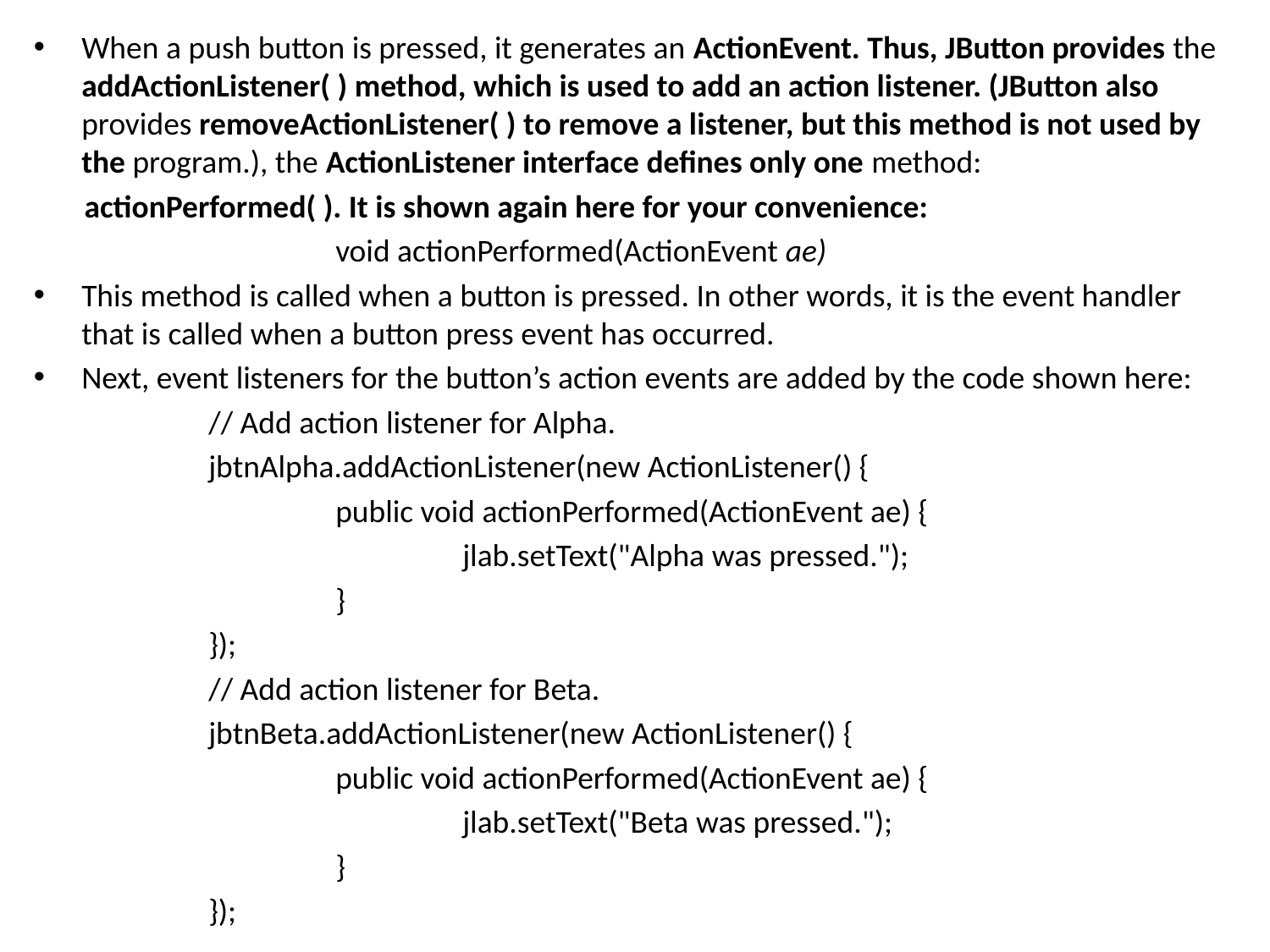

When a push button is pressed, it generates an ActionEvent. Thus, JButton provides the addActionListener( ) method, which is used to add an action listener. (JButton also provides removeActionListener( ) to remove a listener, but this method is not used by the program.), the ActionListener interface defines only one method:
       actionPerformed( ). It is shown again here for your convenience:
			void actionPerformed(ActionEvent ae)
This method is called when a button is pressed. In other words, it is the event handler that is called when a button press event has occurred.
Next, event listeners for the button’s action events are added by the code shown here:
		// Add action listener for Alpha.
		jbtnAlpha.addActionListener(new ActionListener() {
			public void actionPerformed(ActionEvent ae) {
				jlab.setText("Alpha was pressed.");
			}
		});
		// Add action listener for Beta.
		jbtnBeta.addActionListener(new ActionListener() {
			public void actionPerformed(ActionEvent ae) {
				jlab.setText("Beta was pressed.");
			}
		});